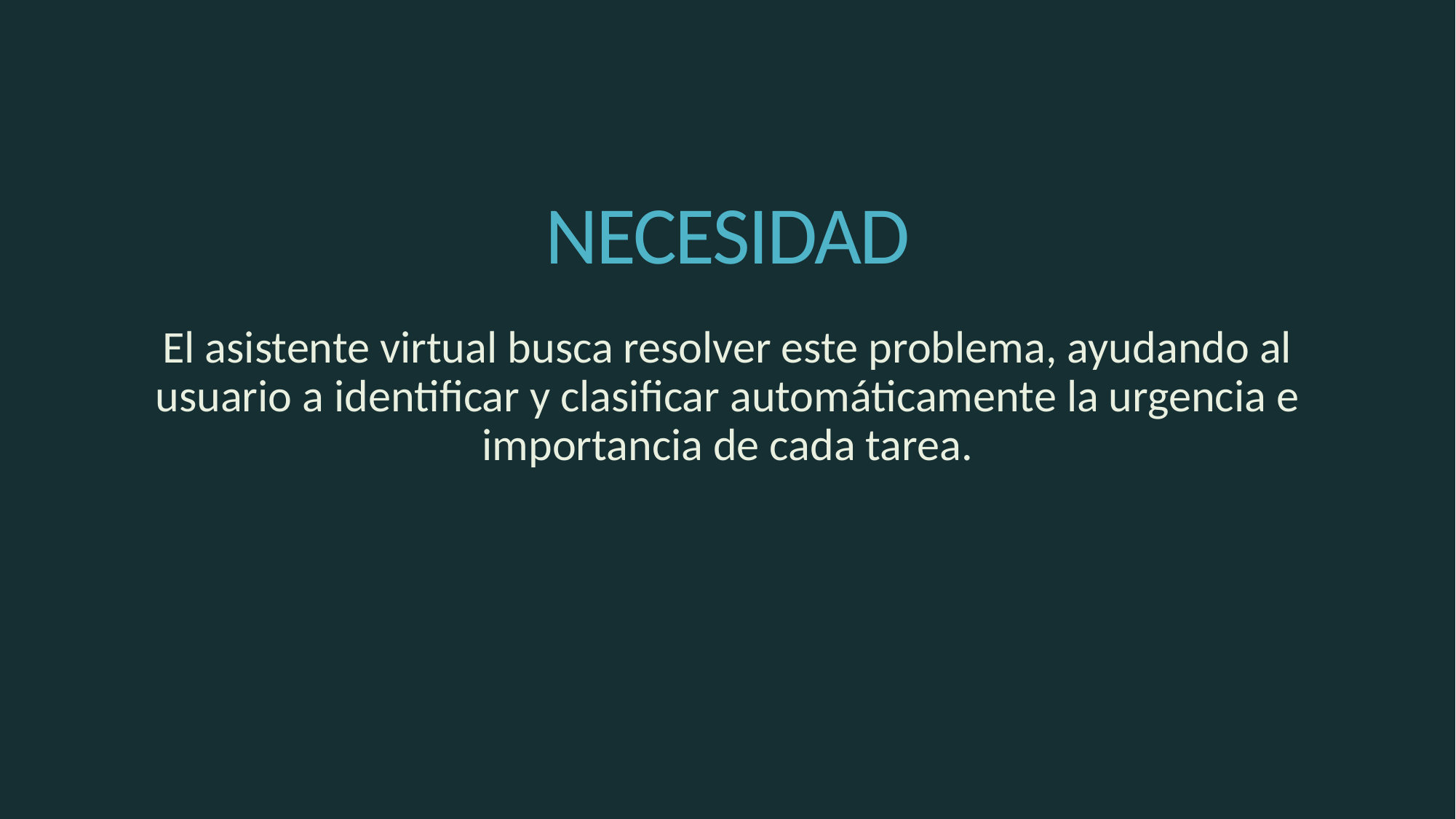

# NECESIDAD
El asistente virtual busca resolver este problema, ayudando al usuario a identificar y clasificar automáticamente la urgencia e importancia de cada tarea.